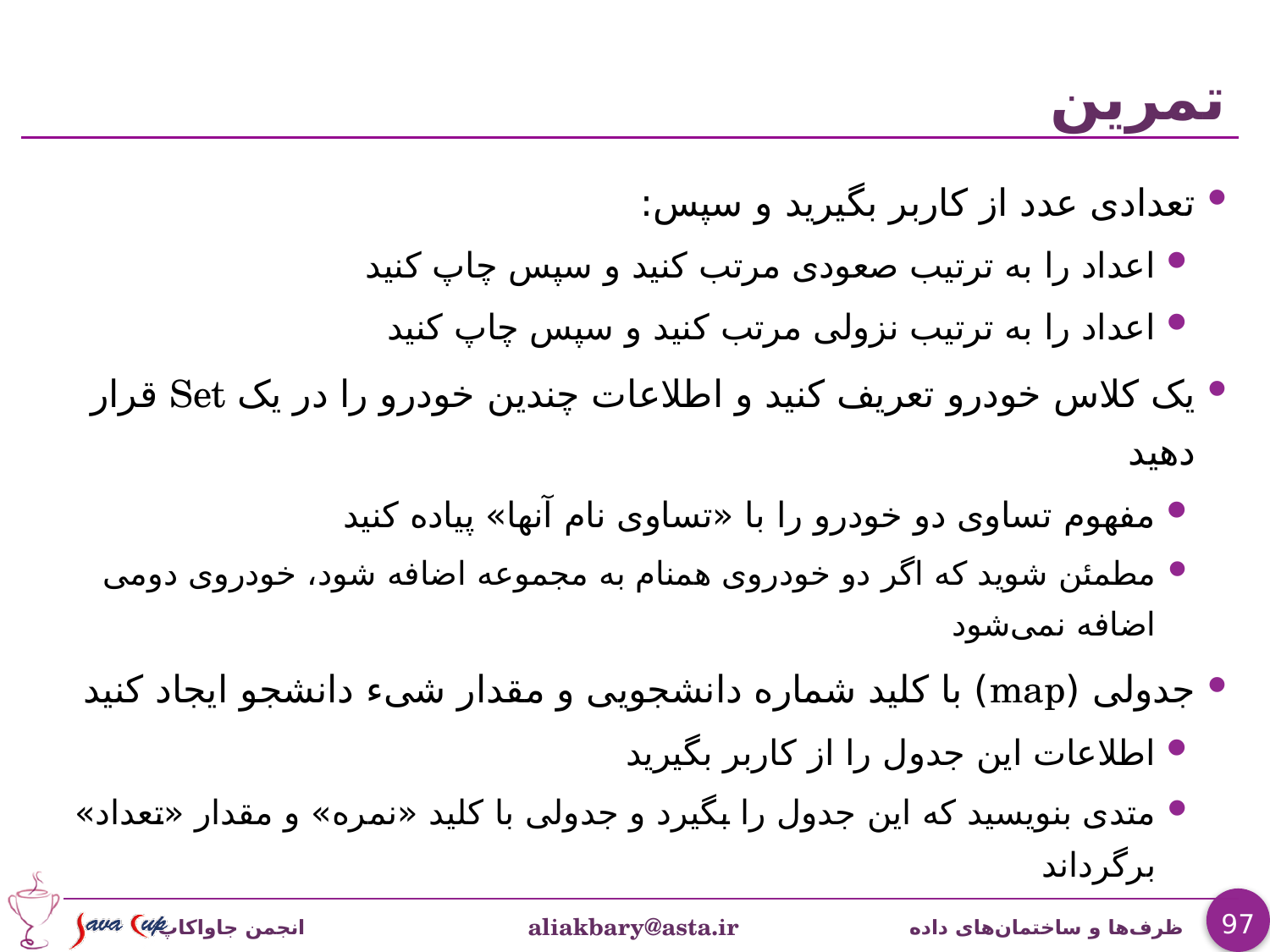

# تمرين
تعدادی عدد از کاربر بگیرید و سپس:
اعداد را به ترتیب صعودی مرتب کنید و سپس چاپ کنید
اعداد را به ترتیب نزولی مرتب کنید و سپس چاپ کنید
یک کلاس خودرو تعریف کنید و اطلاعات چندین خودرو را در یک Set قرار دهید
مفهوم تساوی دو خودرو را با «تساوی نام آنها» پیاده کنید
مطمئن شوید که اگر دو خودروی همنام به مجموعه اضافه شود، خودروی دومی اضافه نمی‌شود
جدولی (map) با کلید شماره دانشجویی و مقدار شیء دانشجو ایجاد کنید
اطلاعات این جدول را از کاربر بگیرید
متدی بنویسید که این جدول را بگیرد و جدولی با کلید «نمره» و مقدار «تعداد» برگرداند